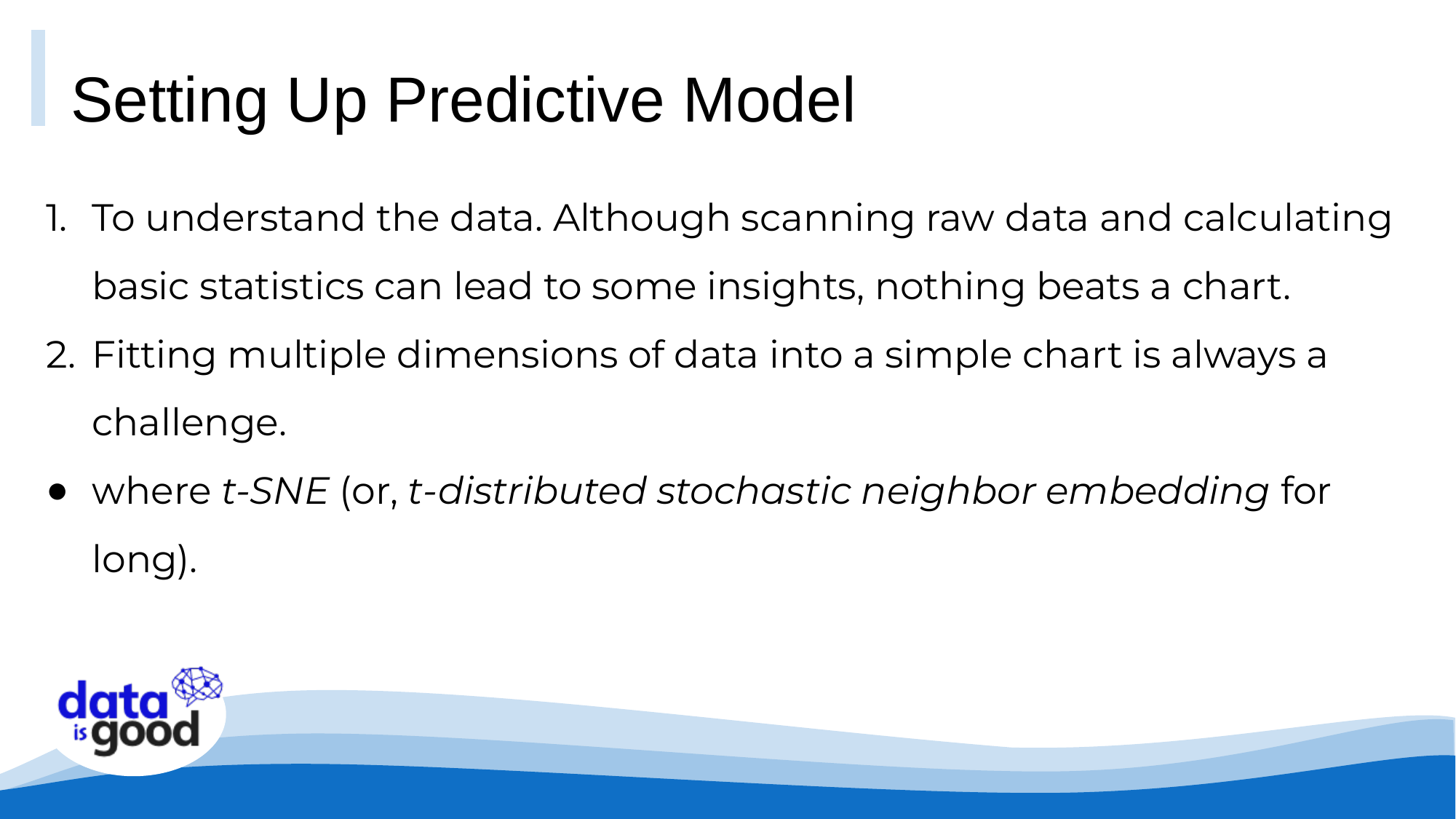

# Setting Up Predictive Model
To understand the data. Although scanning raw data and calculating basic statistics can lead to some insights, nothing beats a chart.
Fitting multiple dimensions of data into a simple chart is always a challenge.
where t-SNE (or, t-distributed stochastic neighbor embedding for long).